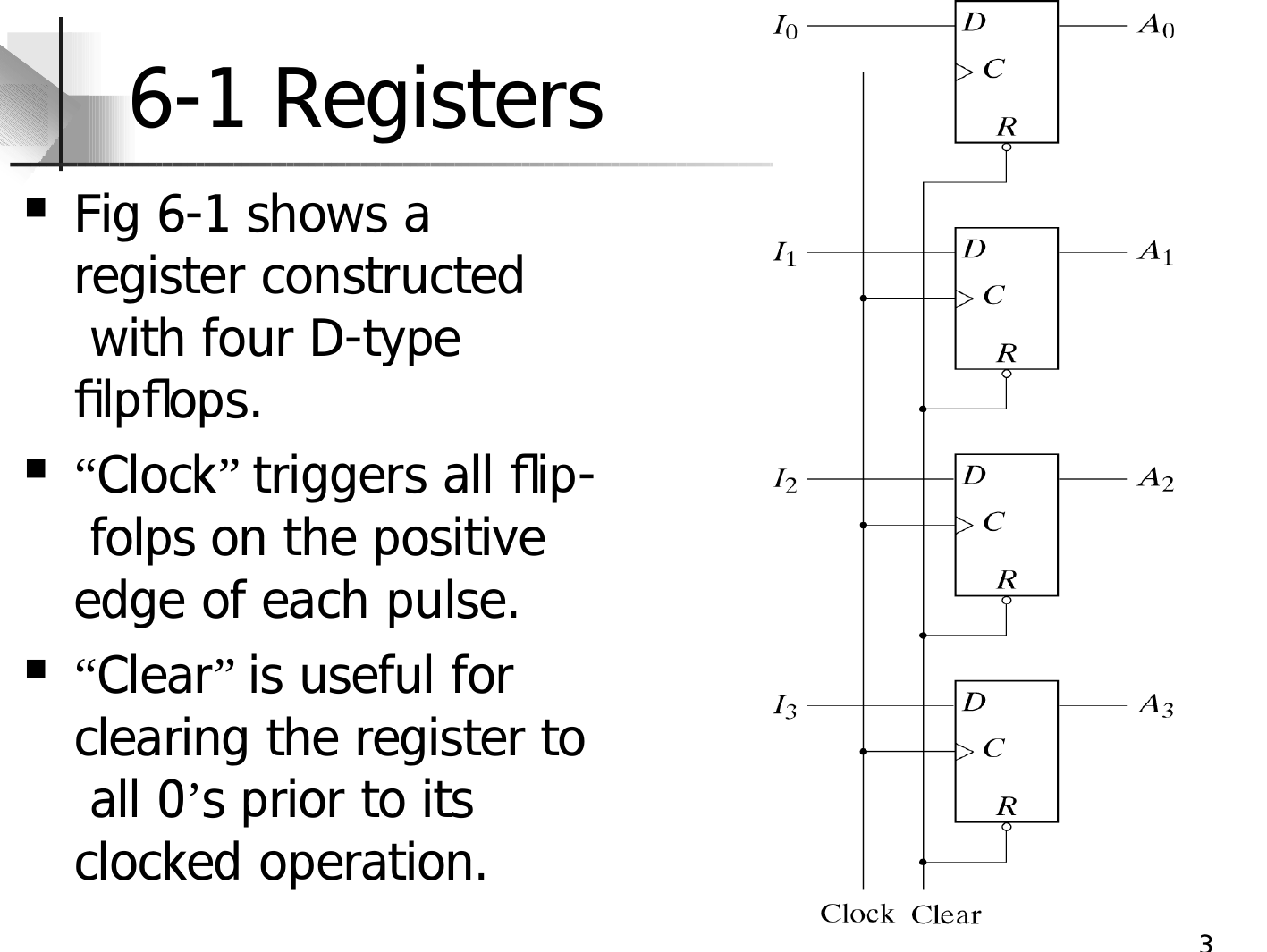

# 6-1 Registers
Fig 6-1 shows a  register constructed  with four D-type  filpflops.
“Clock” triggers all flip-  folps on the positive  edge of each pulse.
“Clear” is useful for  clearing the register to  all 0’s prior to its  clocked operation.
3